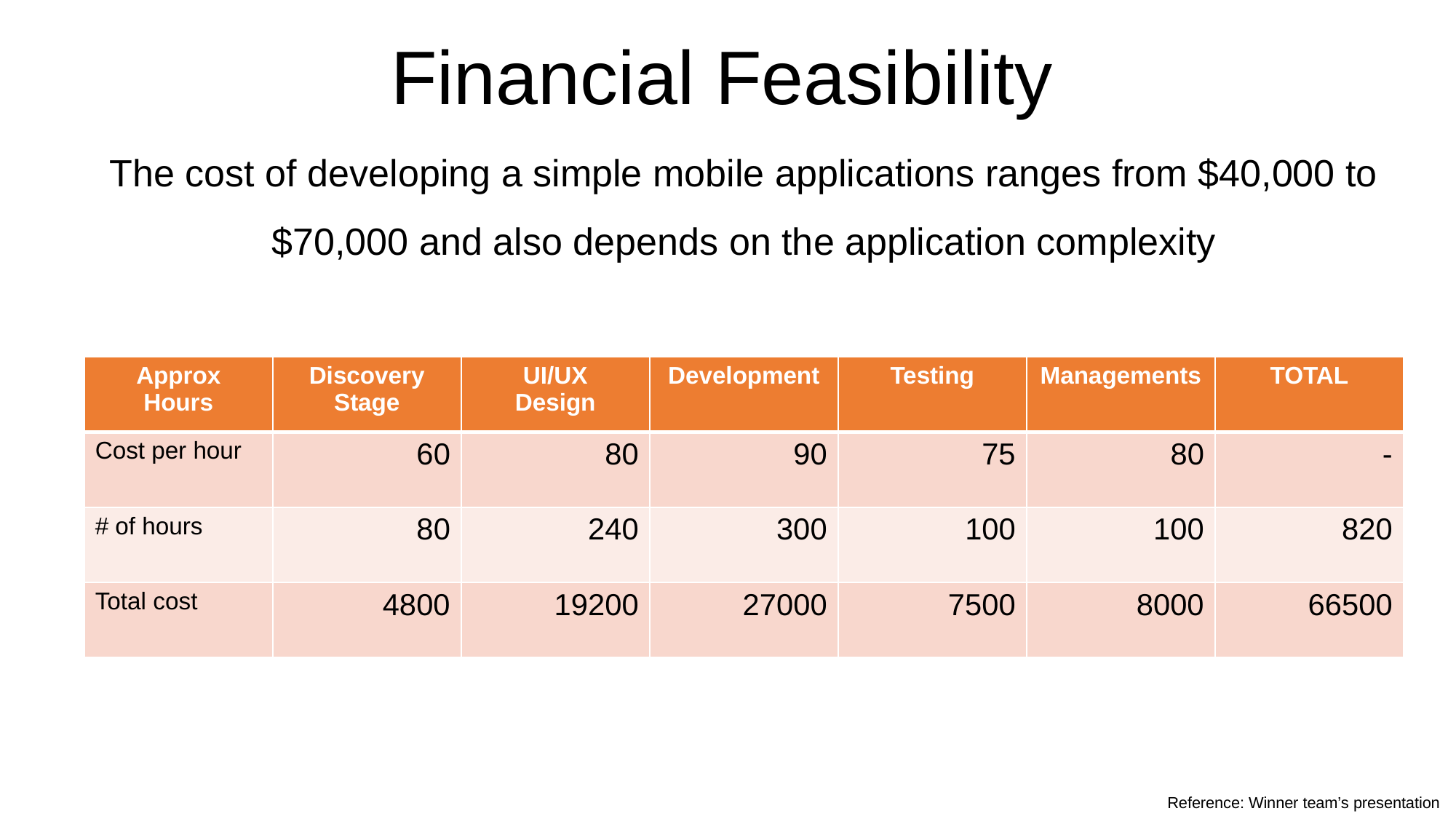

Financial Feasibility

The cost of developing a simple mobile applications ranges from $40,000 to $70,000 and also depends on the application complexity
| Approx Hours | Discovery Stage | UI/UX Design | Development | Testing | Managements | TOTAL |
| --- | --- | --- | --- | --- | --- | --- |
| Cost per hour | 60 | 80 | 90 | 75 | 80 | - |
| # of hours | 80 | 240 | 300 | 100 | 100 | 820 |
| Total cost | 4800 | 19200 | 27000 | 7500 | 8000 | 66500 |
Reference: Winner team’s presentation